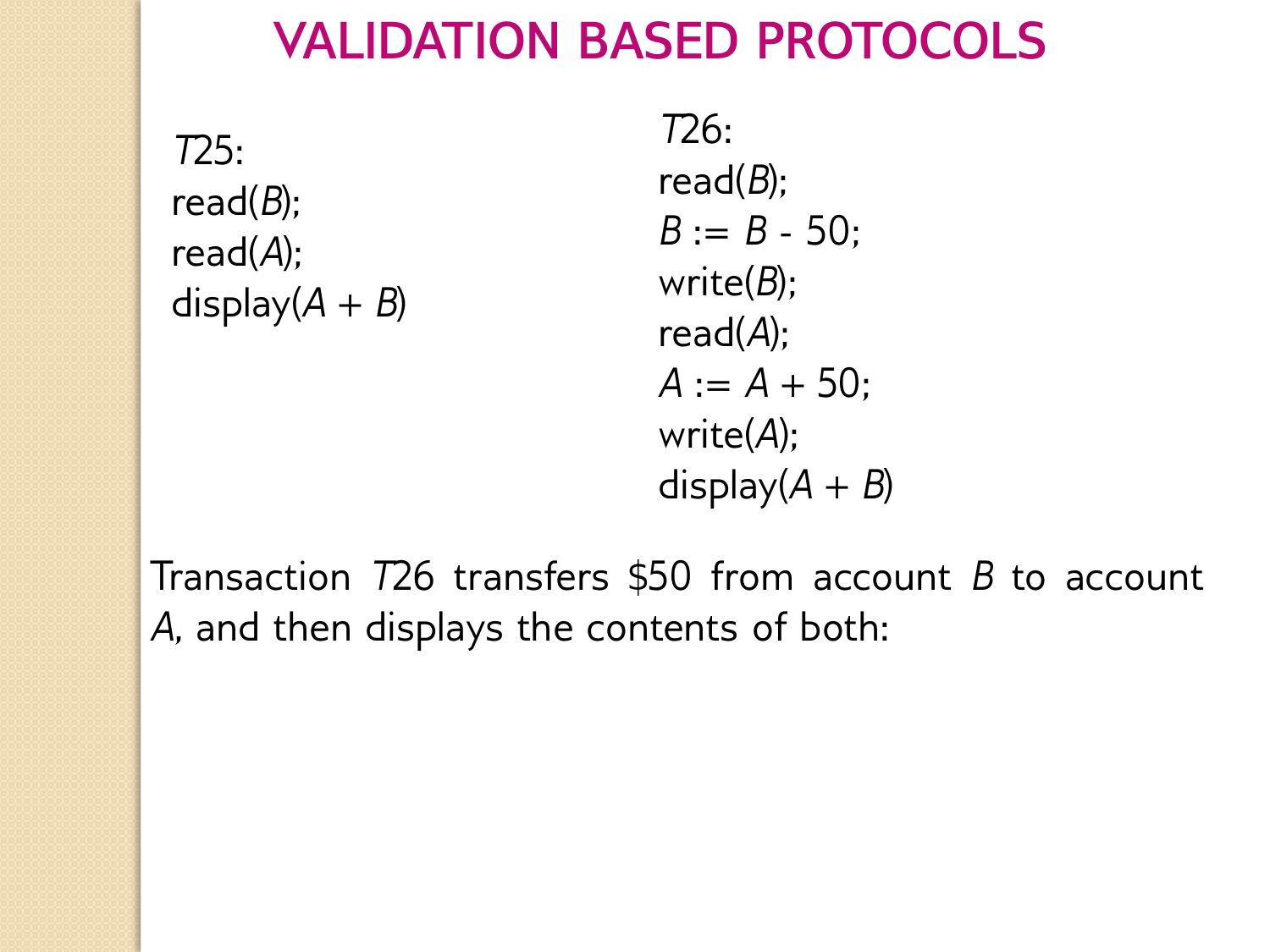

Validation Based Protocols
T26:
read(B);
B := B − 50;
write(B);
read(A);
A := A + 50;
write(A);
display(A + B)
T25:
read(B);
read(A);
display(A + B)
Transaction T26 transfers $50 from account B to account A, and then displays the contents of both: